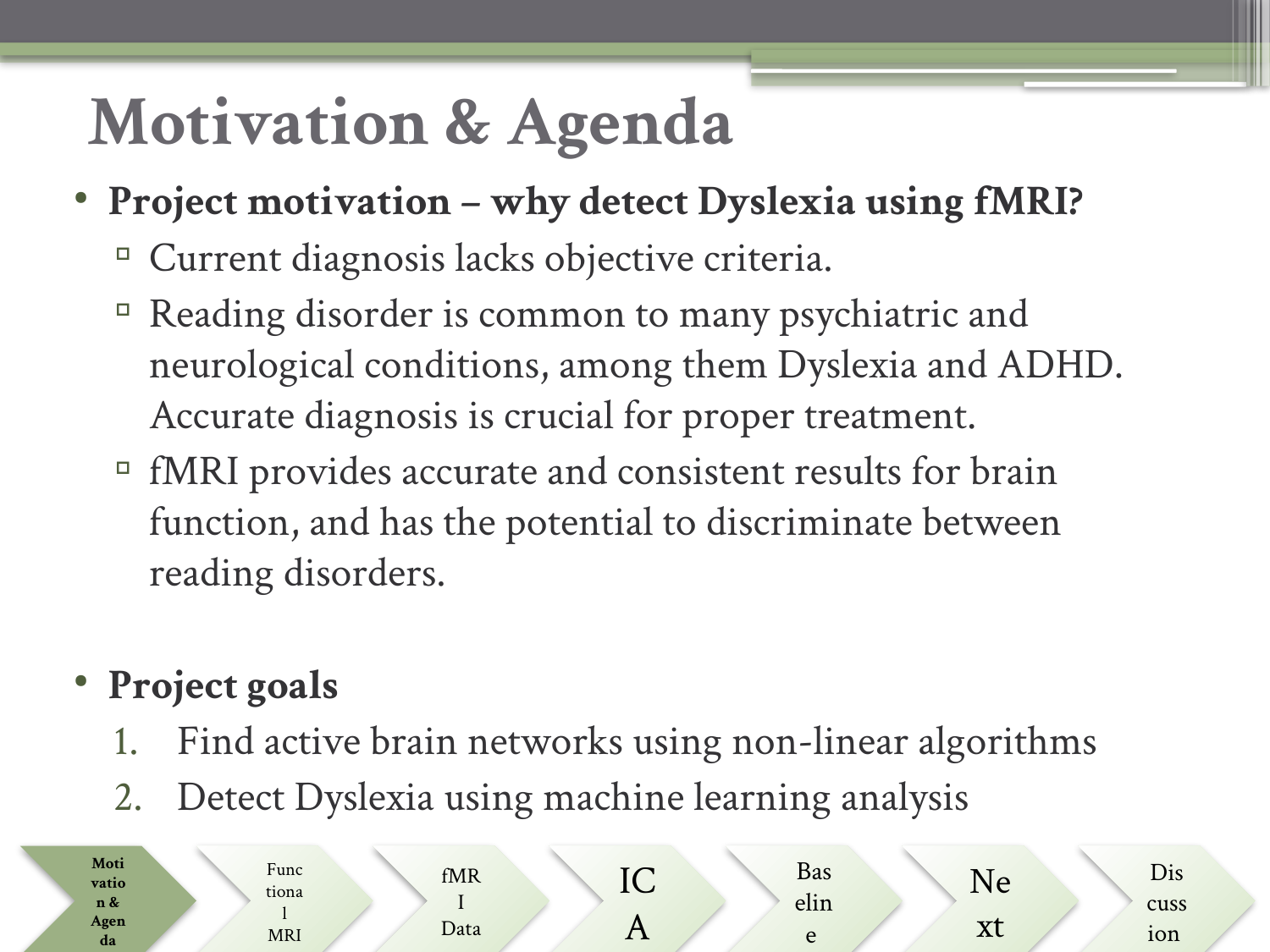

# Motivation & Agenda
Project motivation – why detect Dyslexia using fMRI?
Current diagnosis lacks objective criteria.
Reading disorder is common to many psychiatric and neurological conditions, among them Dyslexia and ADHD. Accurate diagnosis is crucial for proper treatment.
fMRI provides accurate and consistent results for brain function, and has the potential to discriminate between reading disorders.

Project goals
Find active brain networks using non-linear algorithms
Detect Dyslexia using machine learning analysis

Motivation & Agenda
Functional MRI
fMRI Data
ICA
Baseline
Next
Discussion